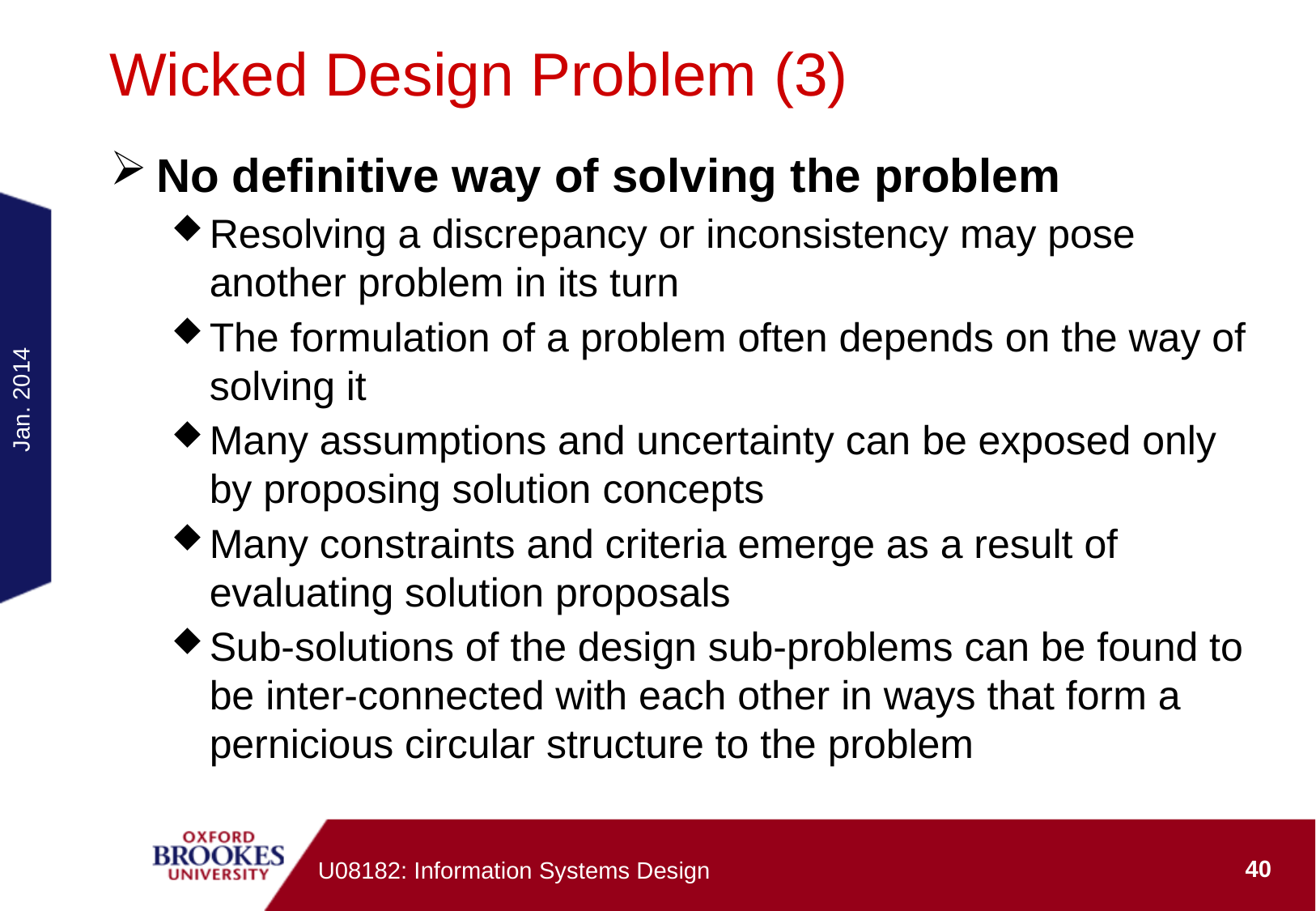

# Wicked Design Problem (3)
No definitive way of solving the problem
Resolving a discrepancy or inconsistency may pose another problem in its turn
The formulation of a problem often depends on the way of solving it
Many assumptions and uncertainty can be exposed only by proposing solution concepts
Many constraints and criteria emerge as a result of evaluating solution proposals
Sub-solutions of the design sub-problems can be found to be inter-connected with each other in ways that form a pernicious circular structure to the problem
Jan. 2014
40
U08182: Information Systems Design